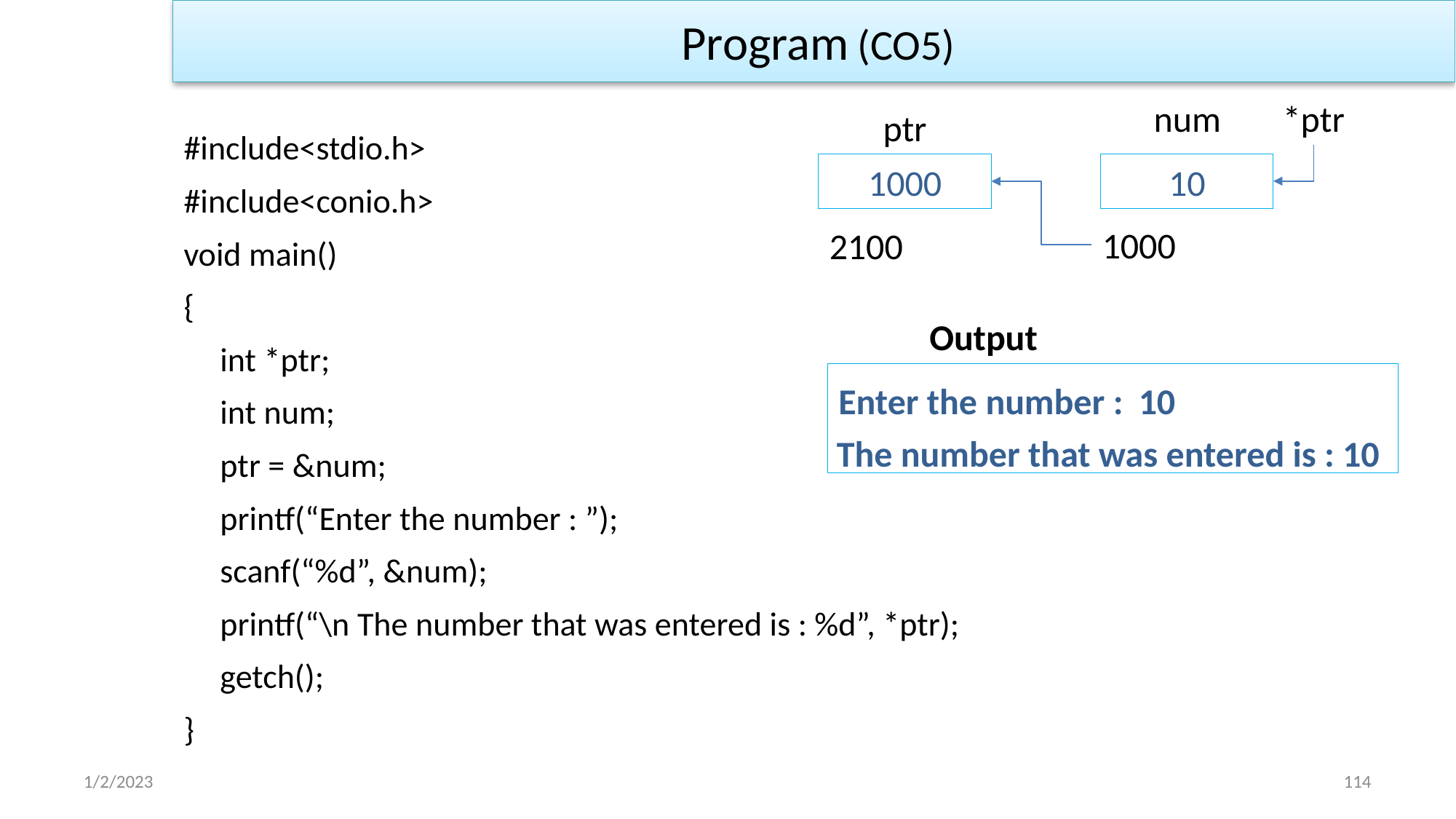

Program (CO5)
*ptr
num
ptr
#include<stdio.h>
#include<conio.h>
void main()
{
		int *ptr;
		int num;
		ptr = &num;
		printf(“Enter the number : ”);
		scanf(“%d”, &num);
		printf(“\n The number that was entered is : %d”, *ptr);
		getch();
}

1000
10
1000
2100
Output

Enter the number :
10
The number that was entered is : 10
1/2/2023
114